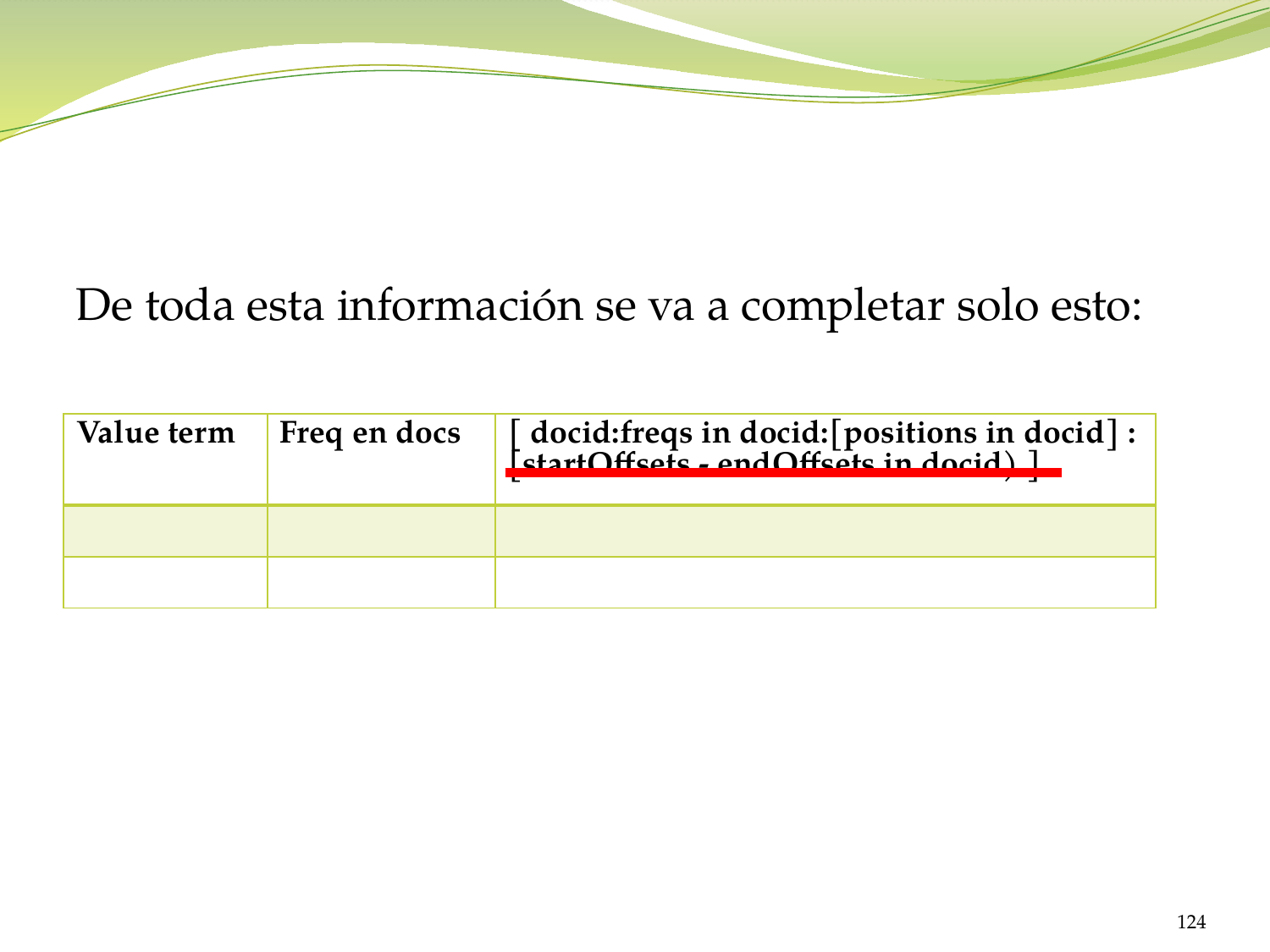

#
De toda esta información se va a completar solo esto:
| Value term | Freq en docs | [ docid:freqs in docid:[positions in docid] :[startOffsets - endOffsets in docid) ] |
| --- | --- | --- |
|  |  |  |
|  |  |  |
124